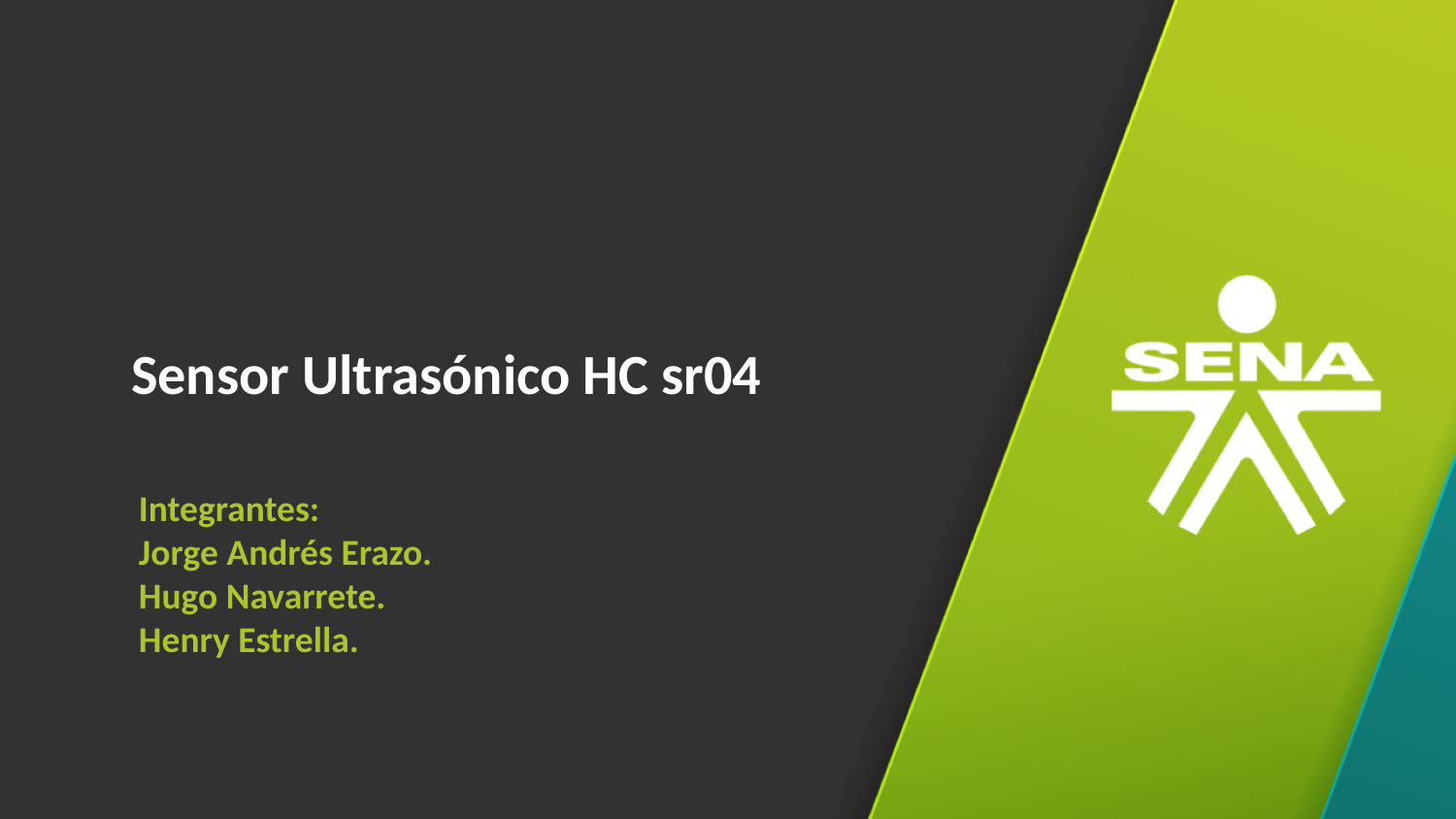

Sensor Ultrasónico HC sr04
Integrantes:
Jorge Andrés Erazo.
Hugo Navarrete.
Henry Estrella.